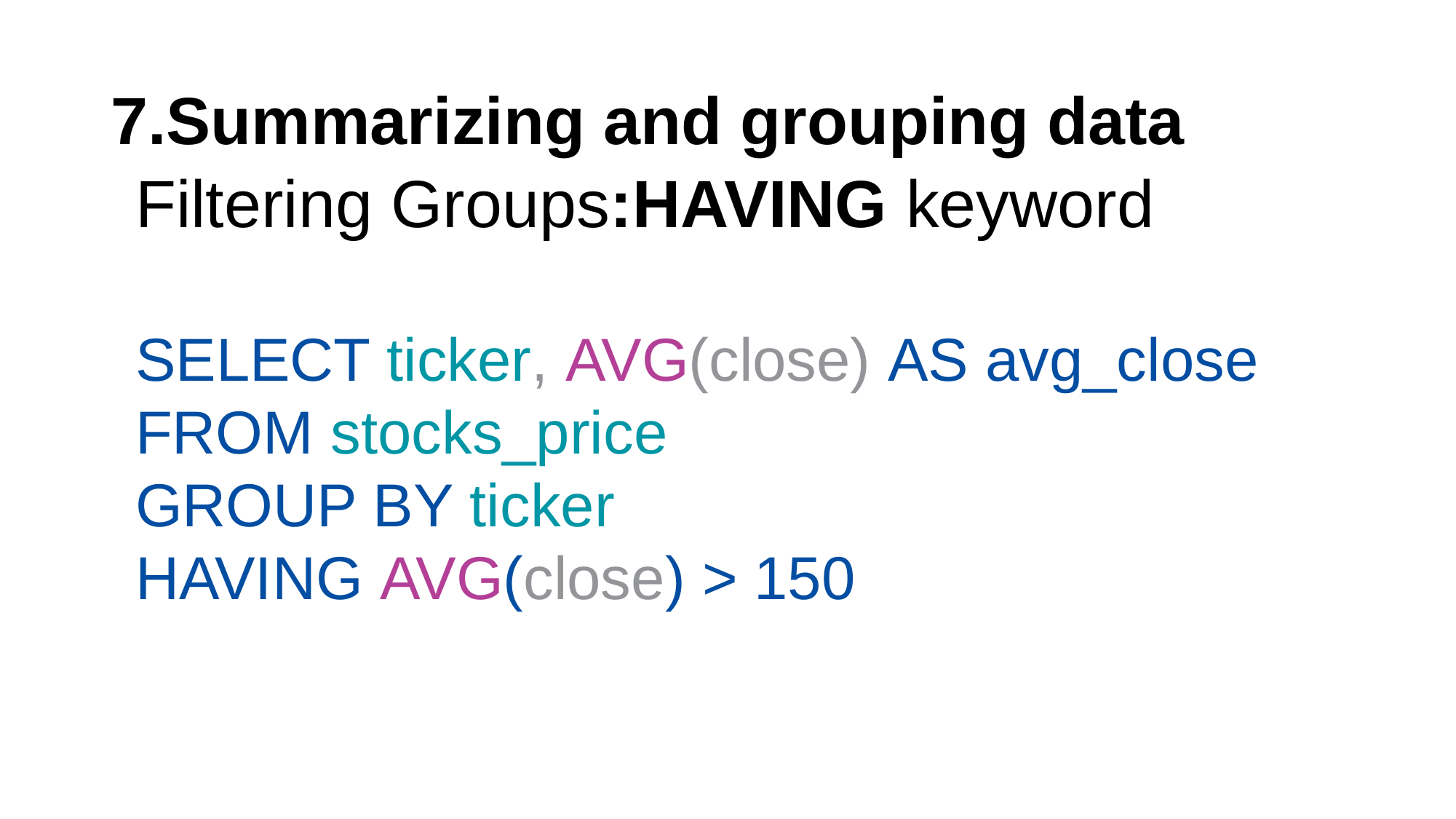

# 7.Summarizing and grouping data
Filtering Groups:HAVING keyword
SELECT ticker, AVG(close) AS avg_close
FROM stocks_price
GROUP BY ticker
HAVING AVG(close) > 150
64